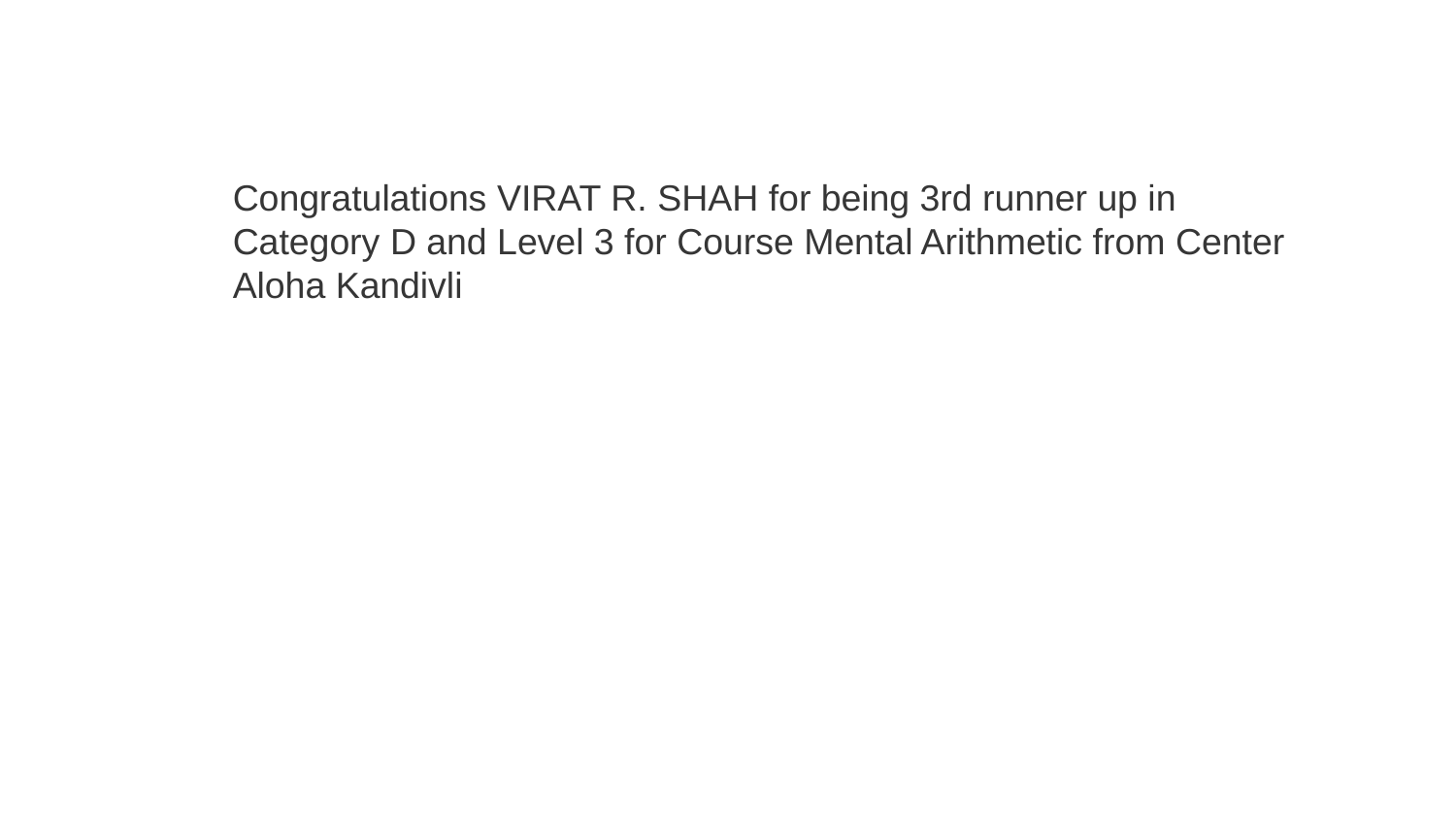

Congratulations VIRAT R. SHAH for being 3rd runner up in Category D and Level 3 for Course Mental Arithmetic from Center Aloha Kandivli